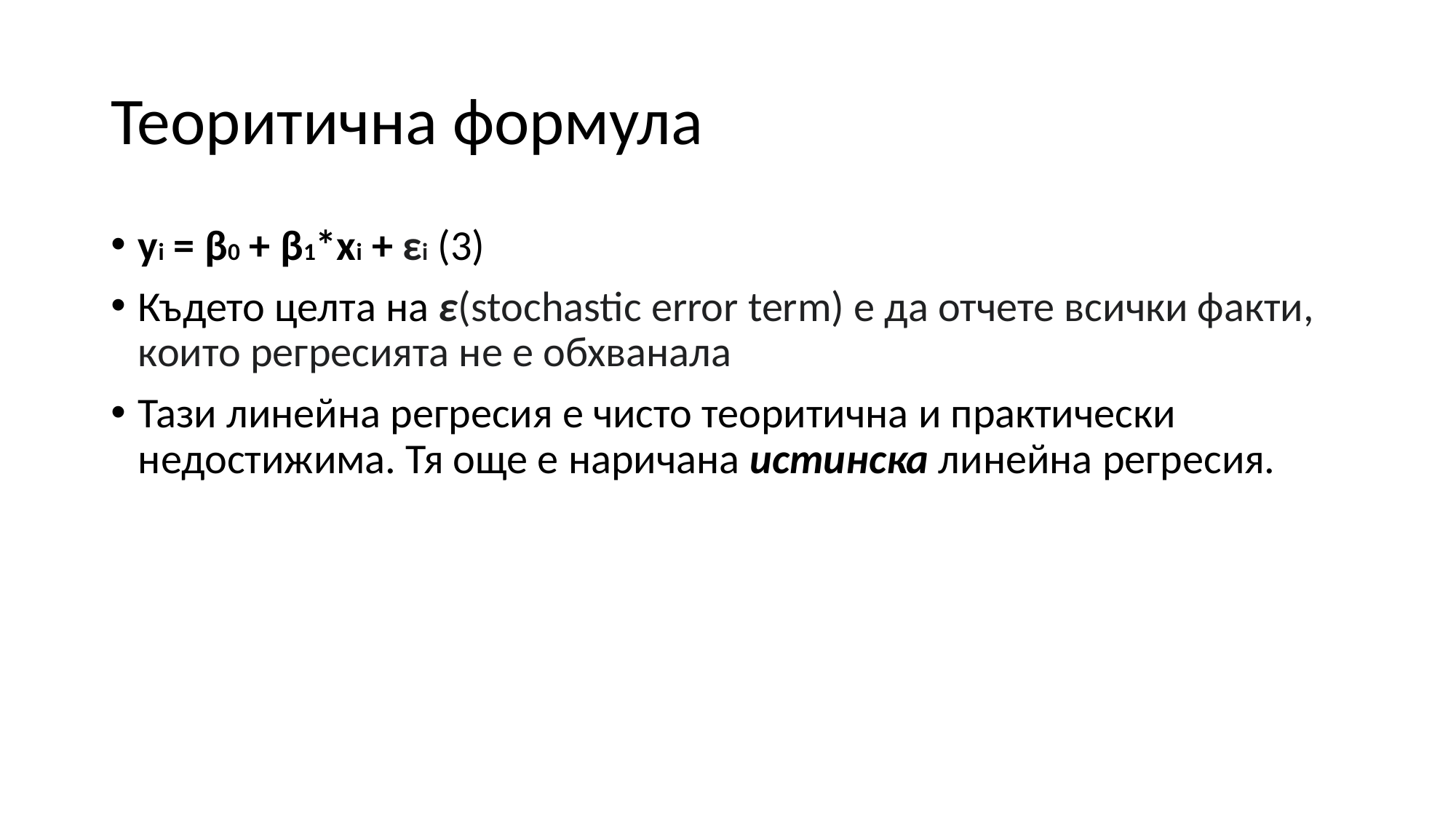

# Теоритична формула
yi = β0 + β1*xi + εi (3)
Където целта на ε(stochastic error term) е да отчете всички факти, които регресията не е обхванала
Тази линейна регресия е чисто теоритична и практически недостижима. Тя още е наричана истинска линейна регресия.